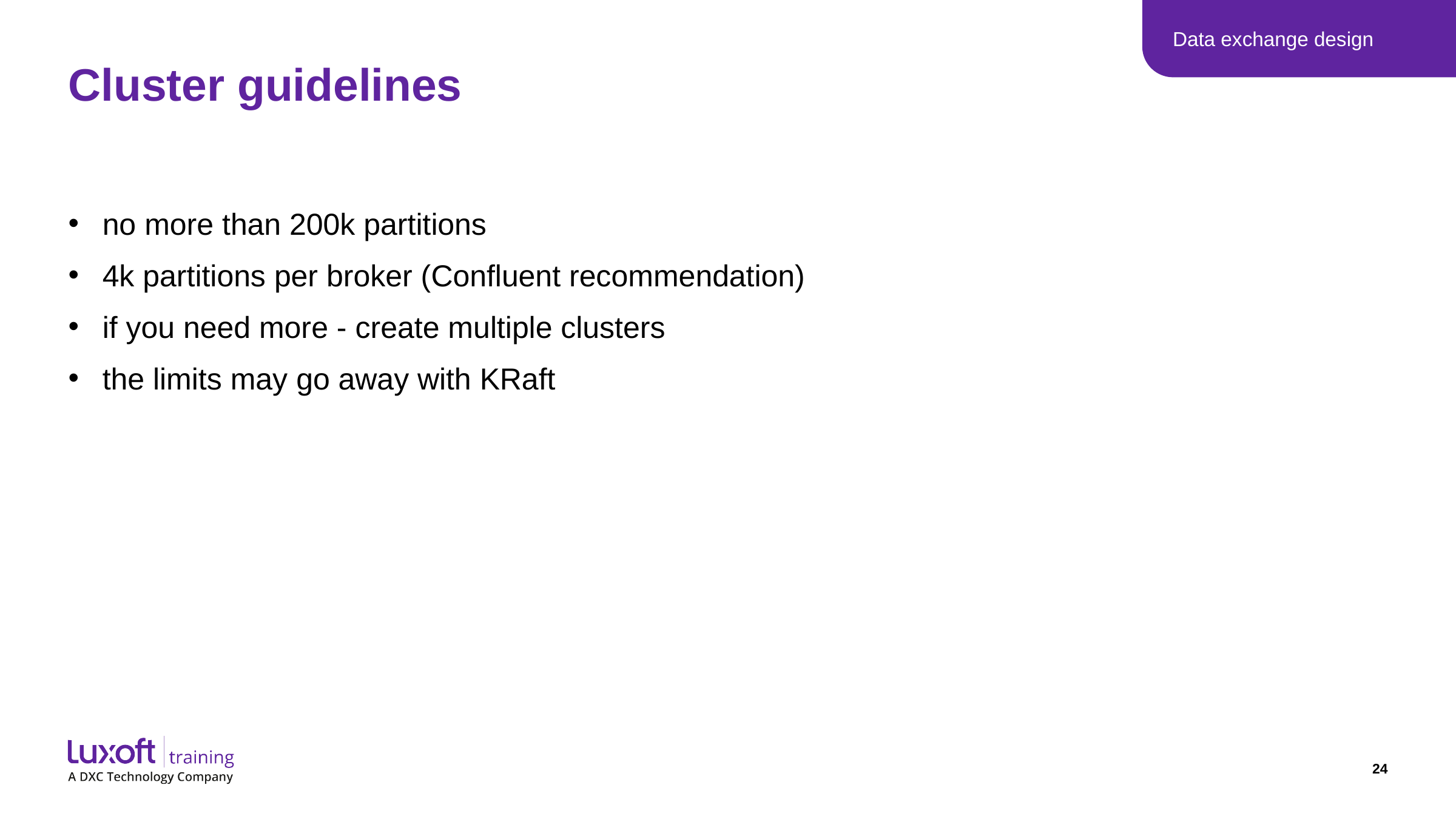

Data exchange design
# Cluster guidelines

no more than 200k partitions
4k partitions per broker (Confluent recommendation)
if you need more - create multiple clusters
the limits may go away with KRaft